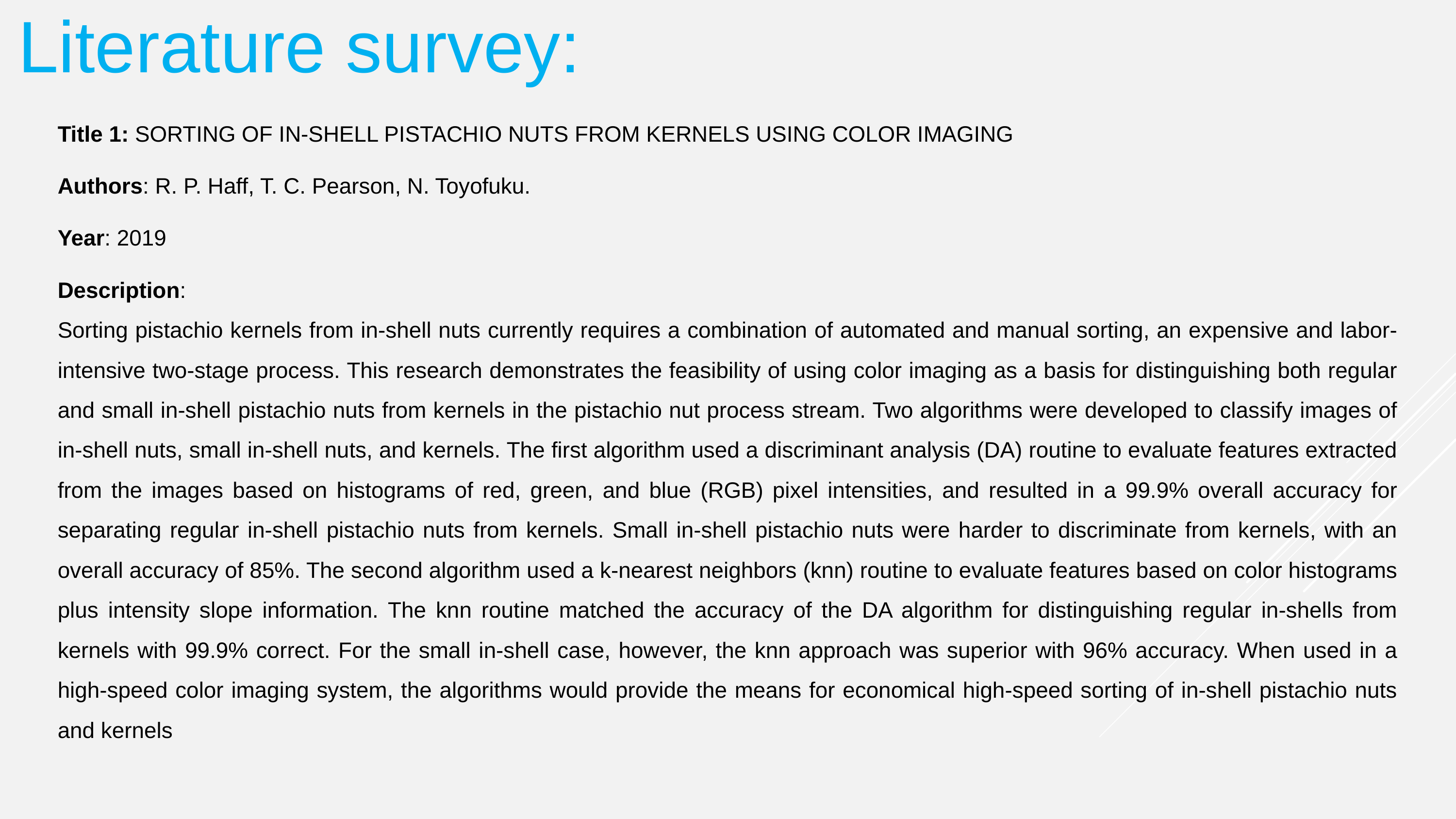

Literature survey:
Title 1: SORTING OF IN‐SHELL PISTACHIO NUTS FROM KERNELS USING COLOR IMAGING
Authors: R. P. Haff, T. C. Pearson, N. Toyofuku.
Year: 2019
Description:
Sorting pistachio kernels from in‐shell nuts currently requires a combination of automated and manual sorting, an expensive and labor‐intensive two‐stage process. This research demonstrates the feasibility of using color imaging as a basis for distinguishing both regular and small in‐shell pistachio nuts from kernels in the pistachio nut process stream. Two algorithms were developed to classify images of in‐shell nuts, small in‐shell nuts, and kernels. The first algorithm used a discriminant analysis (DA) routine to evaluate features extracted from the images based on histograms of red, green, and blue (RGB) pixel intensities, and resulted in a 99.9% overall accuracy for separating regular in‐shell pistachio nuts from kernels. Small in‐shell pistachio nuts were harder to discriminate from kernels, with an overall accuracy of 85%. The second algorithm used a k‐nearest neighbors (knn) routine to evaluate features based on color histograms plus intensity slope information. The knn routine matched the accuracy of the DA algorithm for distinguishing regular in‐shells from kernels with 99.9% correct. For the small in‐shell case, however, the knn approach was superior with 96% accuracy. When used in a high‐speed color imaging system, the algorithms would provide the means for economical high‐speed sorting of in‐shell pistachio nuts and kernels